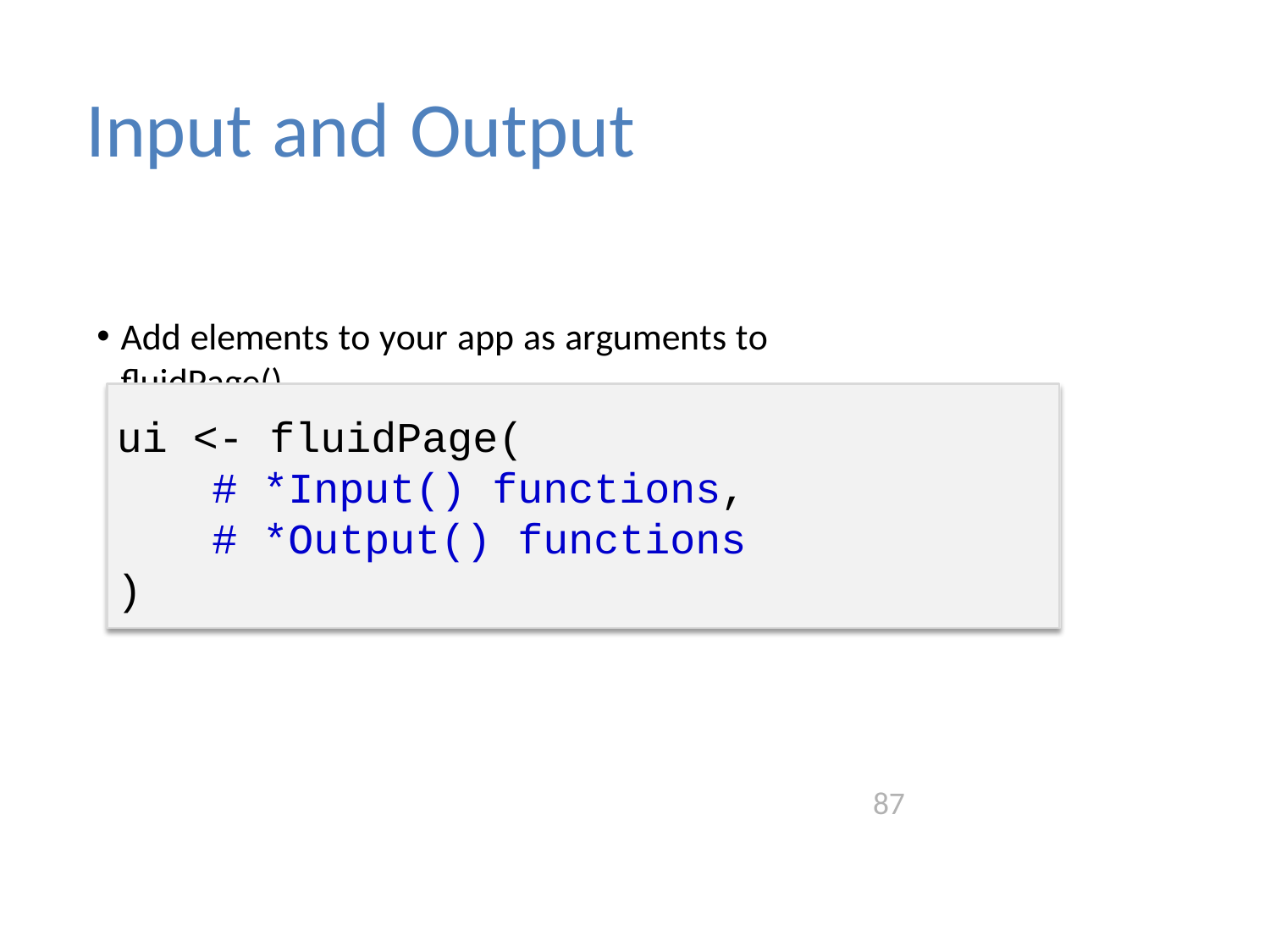

# Input and Output
Add elements to your app as arguments to fluidPage()

ui	<-	fluidPage(
#
#
functions, functions
*Input()
*Output()
)
87